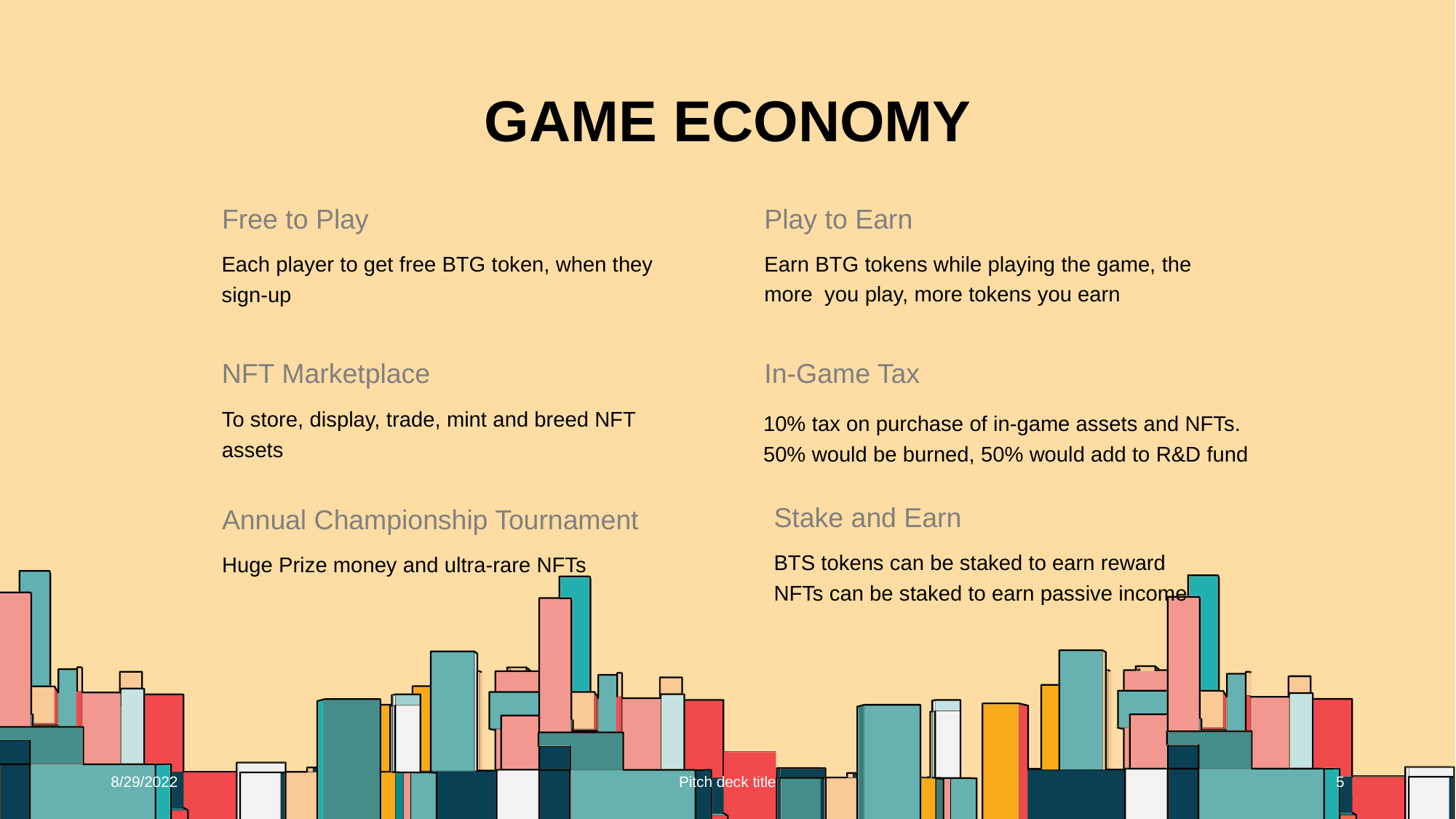

# Game ECONOMY
Free to Play
Play to Earn
Earn BTG tokens while playing the game, the more  you play, more tokens you earn
Each player to get free BTG token, when they sign-up
NFT Marketplace
In-Game Tax
To store, display, trade, mint and breed NFT assets
10% tax on purchase of in-game assets and NFTs.
50% would be burned, 50% would add to R&D fund
Stake and Earn
Annual Championship Tournament

BTS tokens can be staked to earn reward
NFTs can be staked to earn passive income
Huge Prize money and ultra-rare NFTs
8/29/2022
Pitch deck title
5